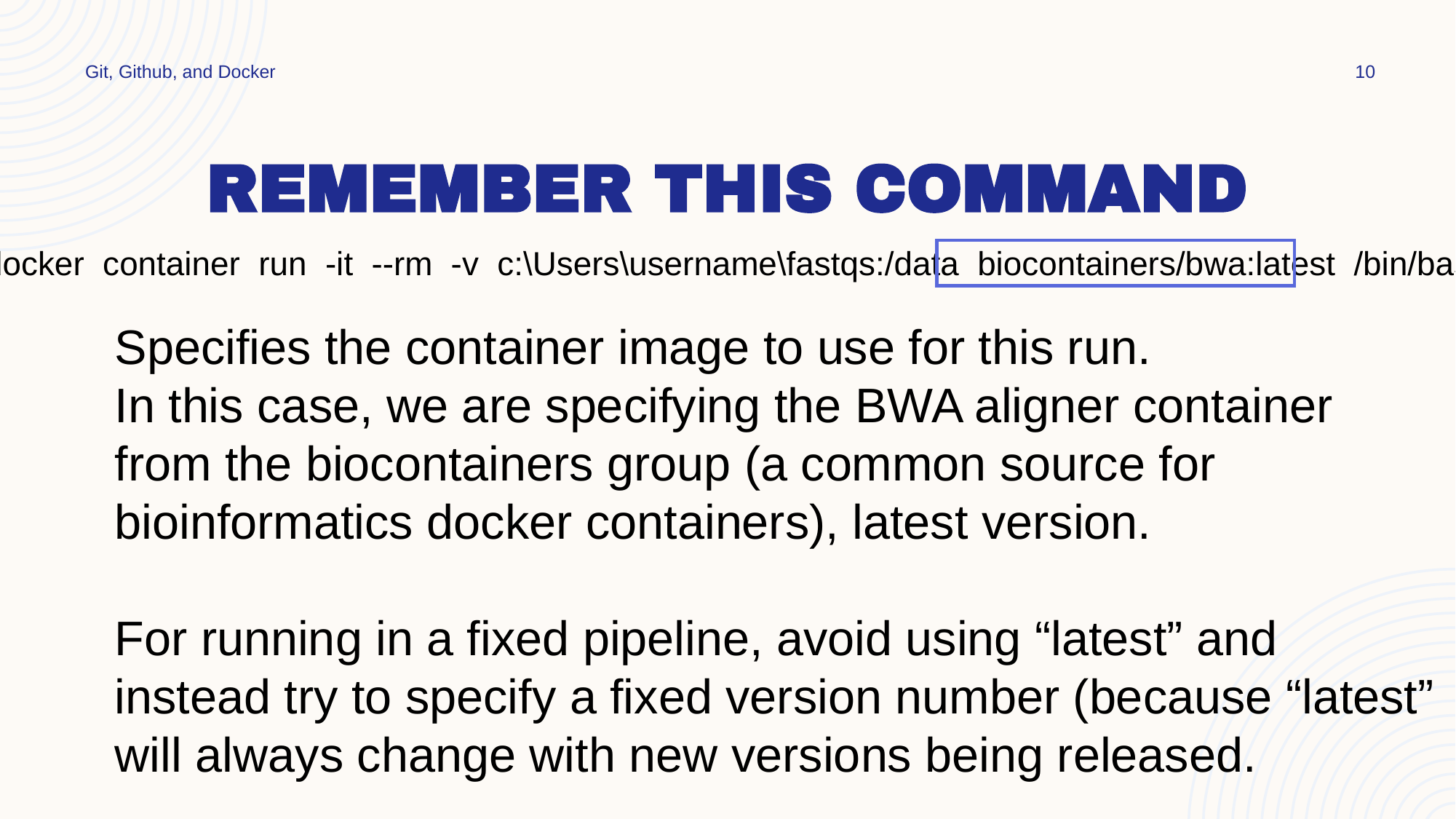

Git, Github, and Docker
10
# Remember this command
docker  container  run  -it  --rm  -v  c:\Users\username\fastqs:/data  biocontainers/bwa:latest  /bin/bash

Specifies the container image to use for this run.
In this case, we are specifying the BWA aligner container
from the biocontainers group (a common source for
bioinformatics docker containers), latest version.

For running in a fixed pipeline, avoid using “latest” and
instead try to specify a fixed version number (because “latest”
will always change with new versions being released.